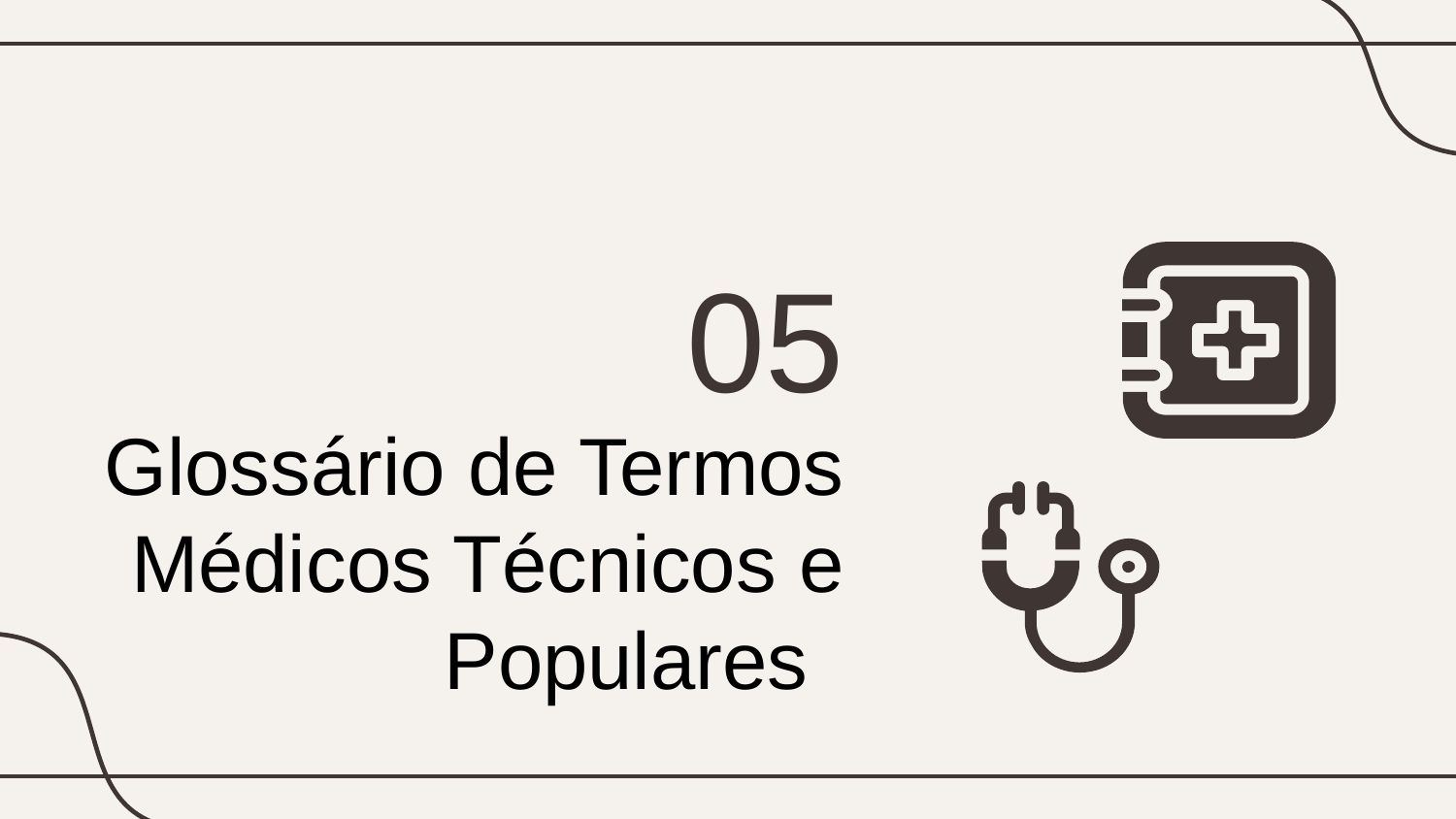

05

# Glossário de Termos Médicos Técnicos e Populares